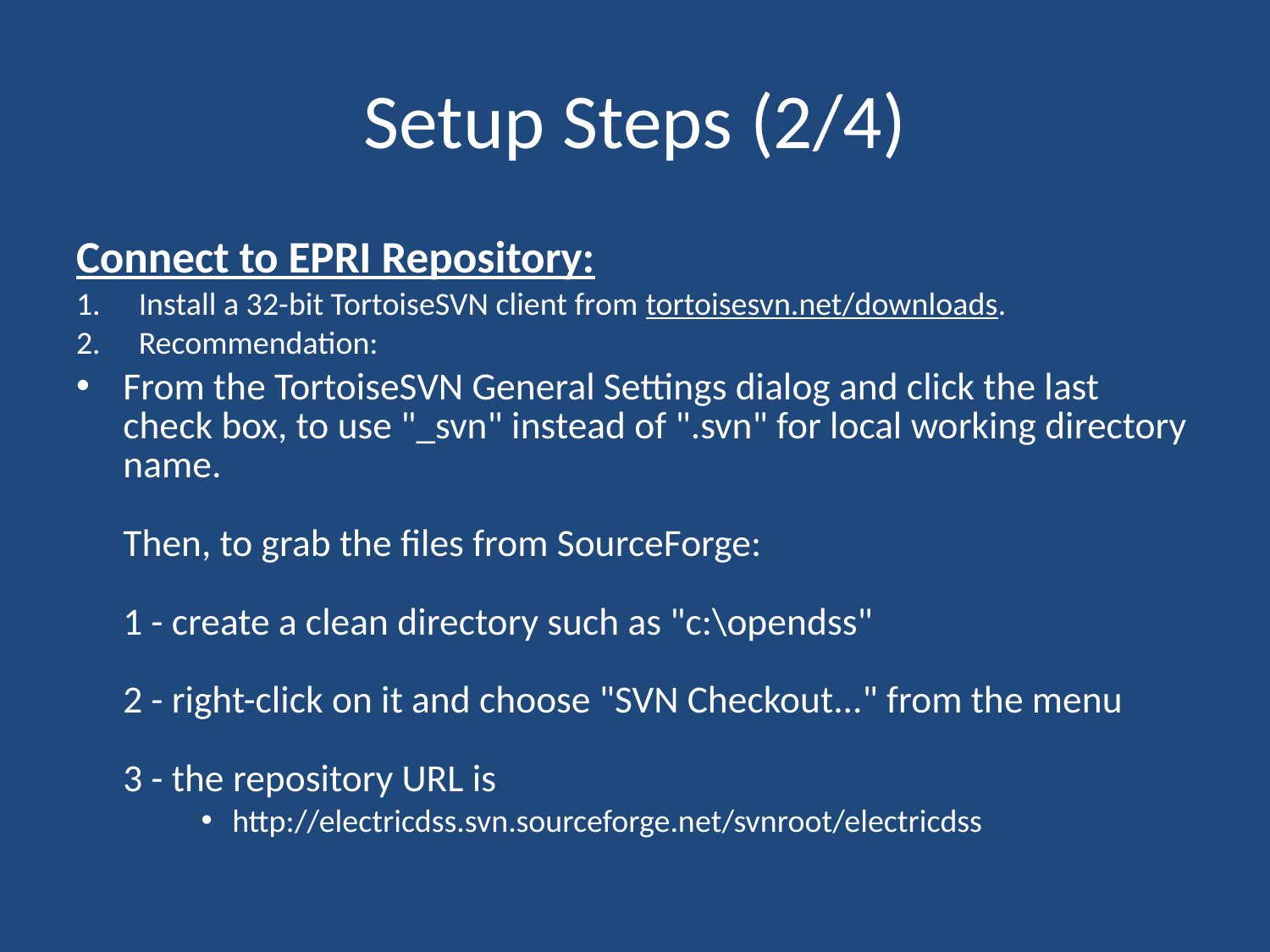

# Setup Steps (2/4)
Connect to EPRI Repository:
Install a 32-bit TortoiseSVN client from tortoisesvn.net/downloads.
Recommendation:
From the TortoiseSVN General Settings dialog and click the last check box, to use "_svn" instead of ".svn" for local working directory name.
Then, to grab the files from SourceForge:
1 - create a clean directory such as "c:\opendss"
2 - right-click on it and choose "SVN Checkout..." from the menu
3 - the repository URL is
http://electricdss.svn.sourceforge.net/svnroot/electricdss